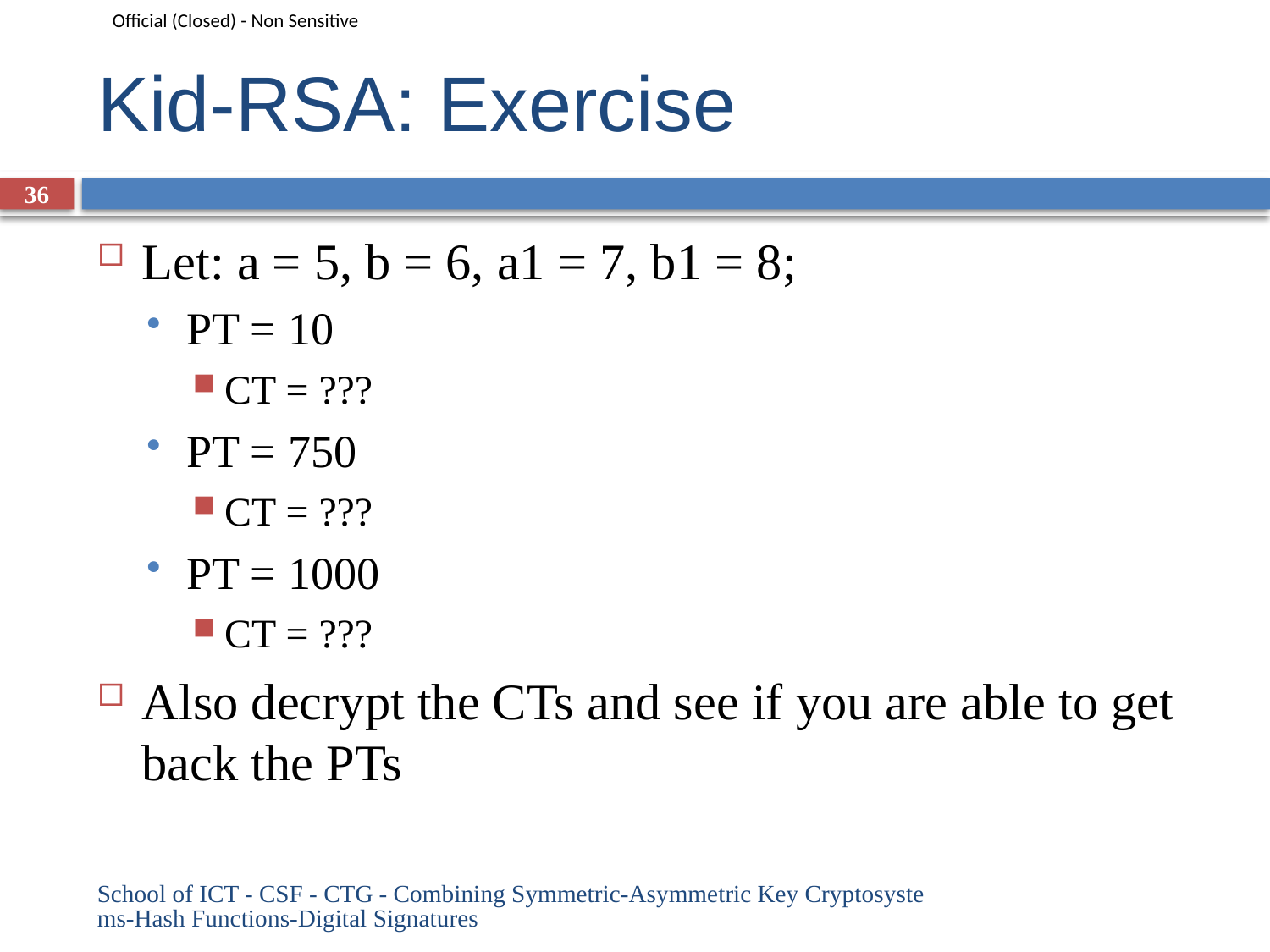

# Kid-RSA: Exercise
36
Let: a = 5, b = 6, a1 = 7, b1 = 8;
PT = 10
CT = ???
PT = 750
CT = ???
PT = 1000
CT = ???
Also decrypt the CTs and see if you are able to get back the PTs

School of ICT - CSF - CTG - Combining Symmetric-Asymmetric Key Cryptosystems-Hash Functions-Digital Signatures